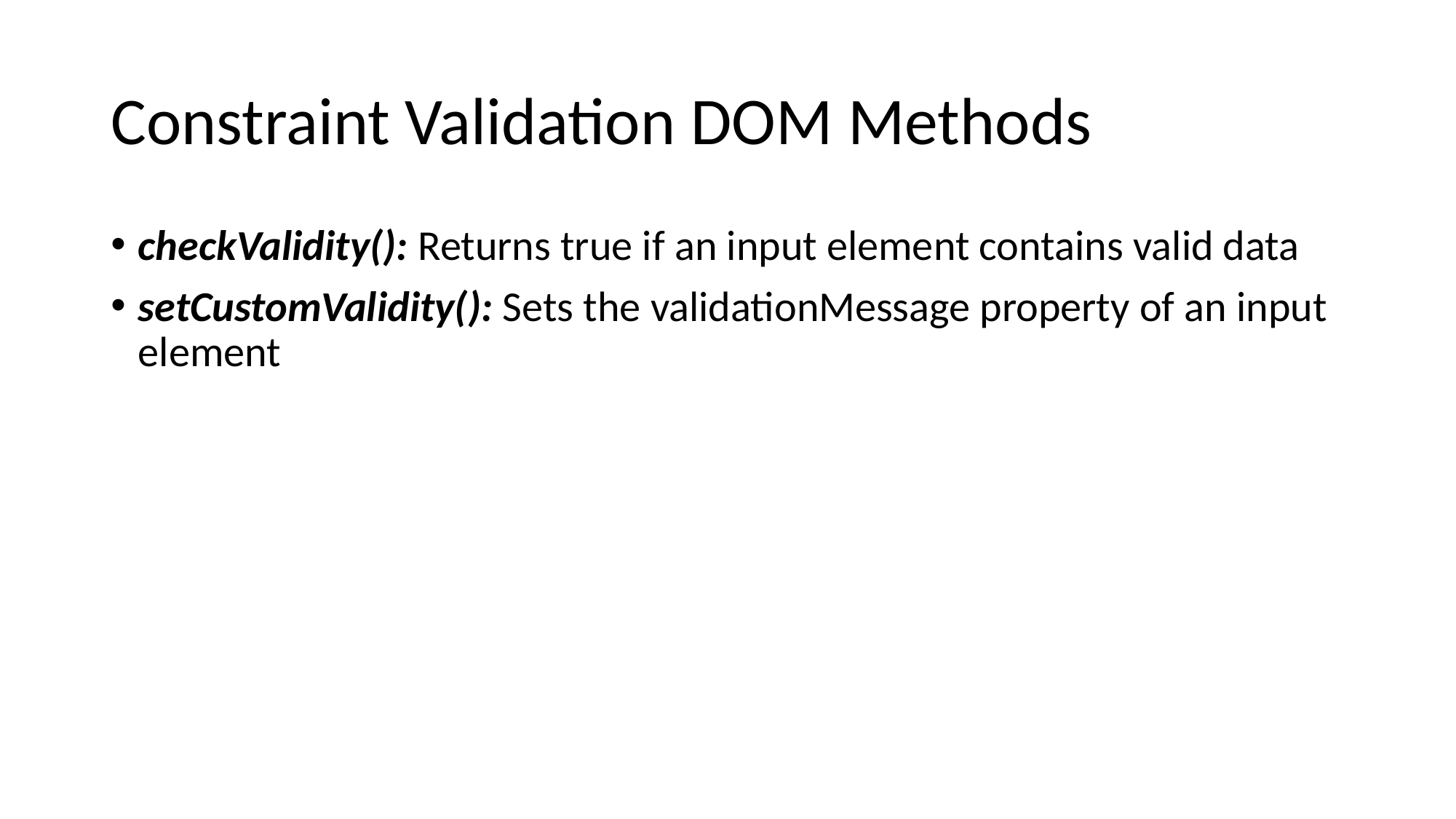

# Constraint Validation DOM Methods
checkValidity(): Returns true if an input element contains valid data
setCustomValidity(): Sets the validationMessage property of an input element